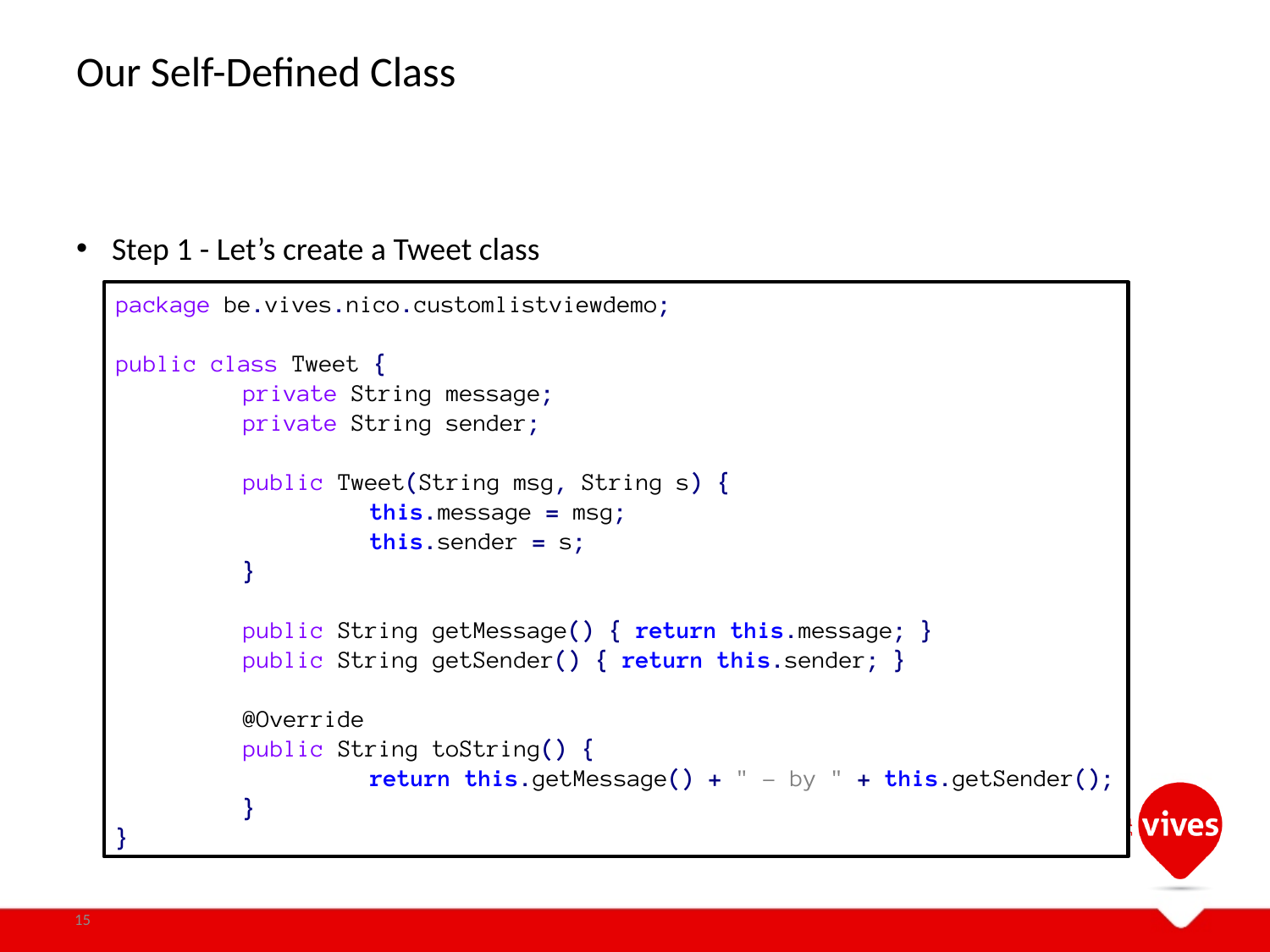

# Our Self-Defined Class
Step 1 - Let’s create a Tweet class
package be.vives.nico.customlistviewdemo;

public class Tweet {
	private String message;
	private String sender;

	public Tweet(String msg, String s) {
		this.message = msg;
		this.sender = s;
	}

	public String getMessage() { return this.message; }
	public String getSender() { return this.sender; }

	@Override
	public String toString() {
		return this.getMessage() + " - by " + this.getSender();
	}
}
15